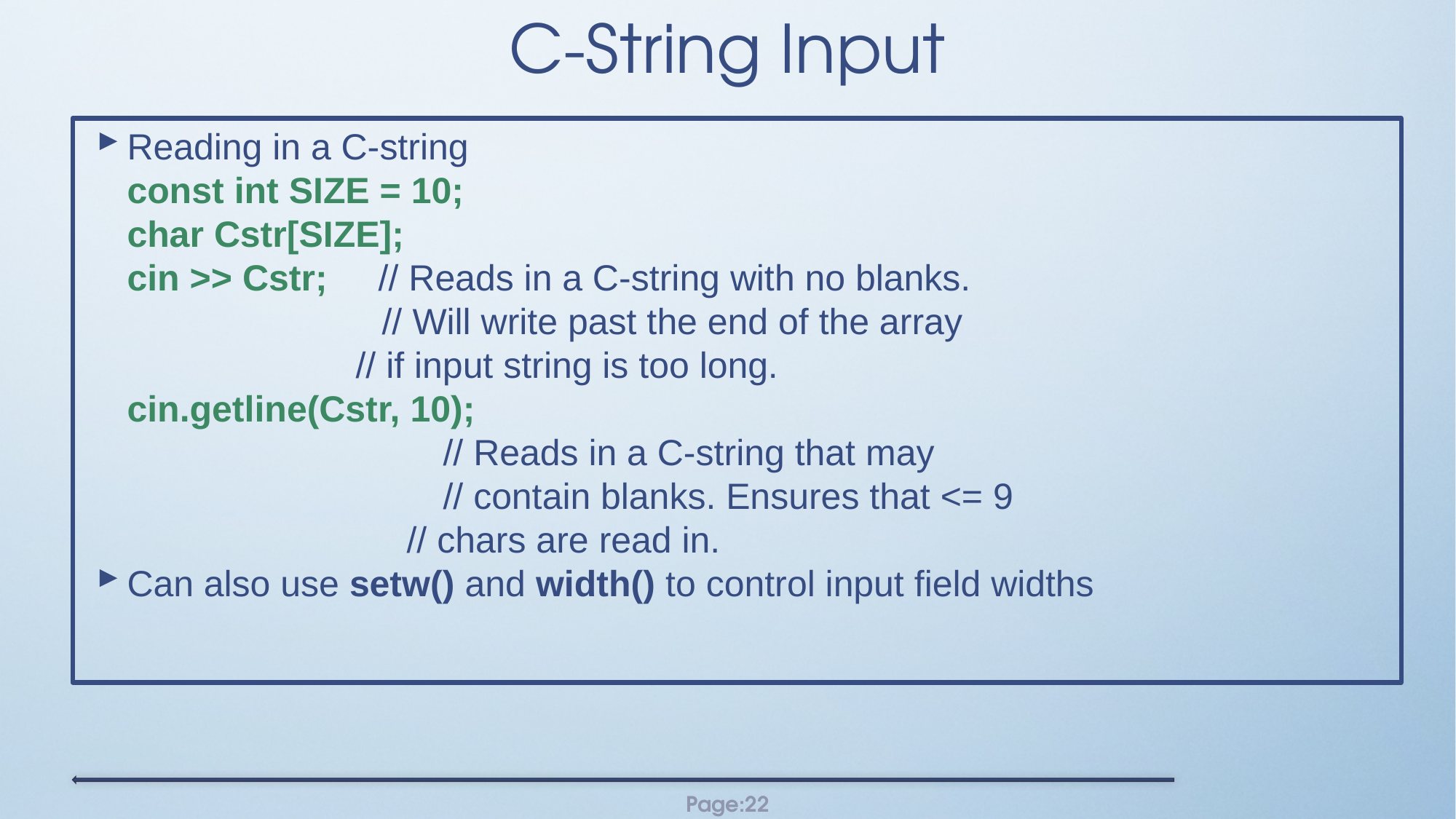

# C-String Input
Reading in a C-string
	const int SIZE = 10;
	char Cstr[SIZE];
	cin >> Cstr;     // Reads in a C-string with no blanks.
	                         // Will write past the end of the array
			 // if input string is too long.
	cin.getline(Cstr, 10);
	                               // Reads in a C-string that may
	                               // contain blanks. Ensures that <= 9
			      // chars are read in.
Can also use setw() and width() to control input field widths